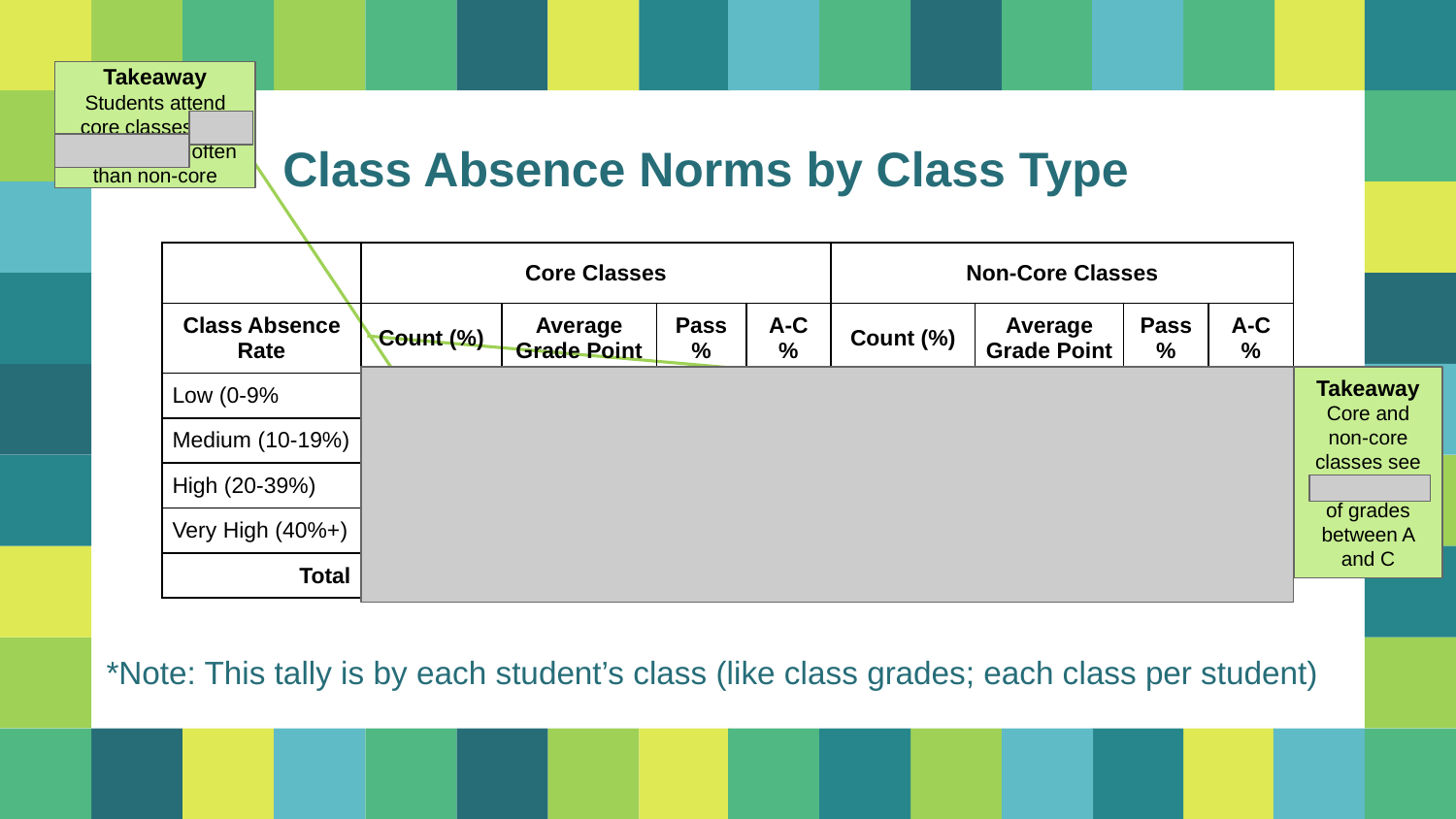

Takeaway
Students attend core classes just slightly more often than non-core

Class Absence Norms by Class Type

|  | Core Classes |  |  |  | Non-Core Classes |  |  |  |
| --- | --- | --- | --- | --- | --- | --- | --- | --- |
| Class Absence Rate | Count (%) | Average Grade Point | Pass % | A-C % | Count (%) | Average Grade Point | Pass % | A-C % |
| Low (0-9% | 2603 (53%) | 3.32 (B+) | 97.7% | 96.5% | 1652 (48%) | 3.65 (A-) | 99.5% | 97.4% |
| Medium (10-19%) | 1540 (32%) | 3.17 (B) | 96.3% | 94.3% | 1216 (35%) | 3.53 (B+) | 98.8% | 96.4% |
| High (20-39%) | 645 (13%) | 2.76 (B-) | 91.8% | 87.9% | 514 (15%) | 3.21 (B) | 96.7% | 89.7% |
| Very High (40%+) | 94 (2%) | 2.01 (C) | 72.2% | 63.8% | 86 (2%) | 2.43 (C+) | 81.4% | 66.3% |
| Total | 4882 | 2.92 (B) | 94.1% | 87.5% | 3468 | 3.51 (B+) | 98.4% | 95.1% |

Takeaway
Core and non-core classes see similar rates of grades between A and C

*Note: This tally is by each student’s class (like class grades; each class per student)